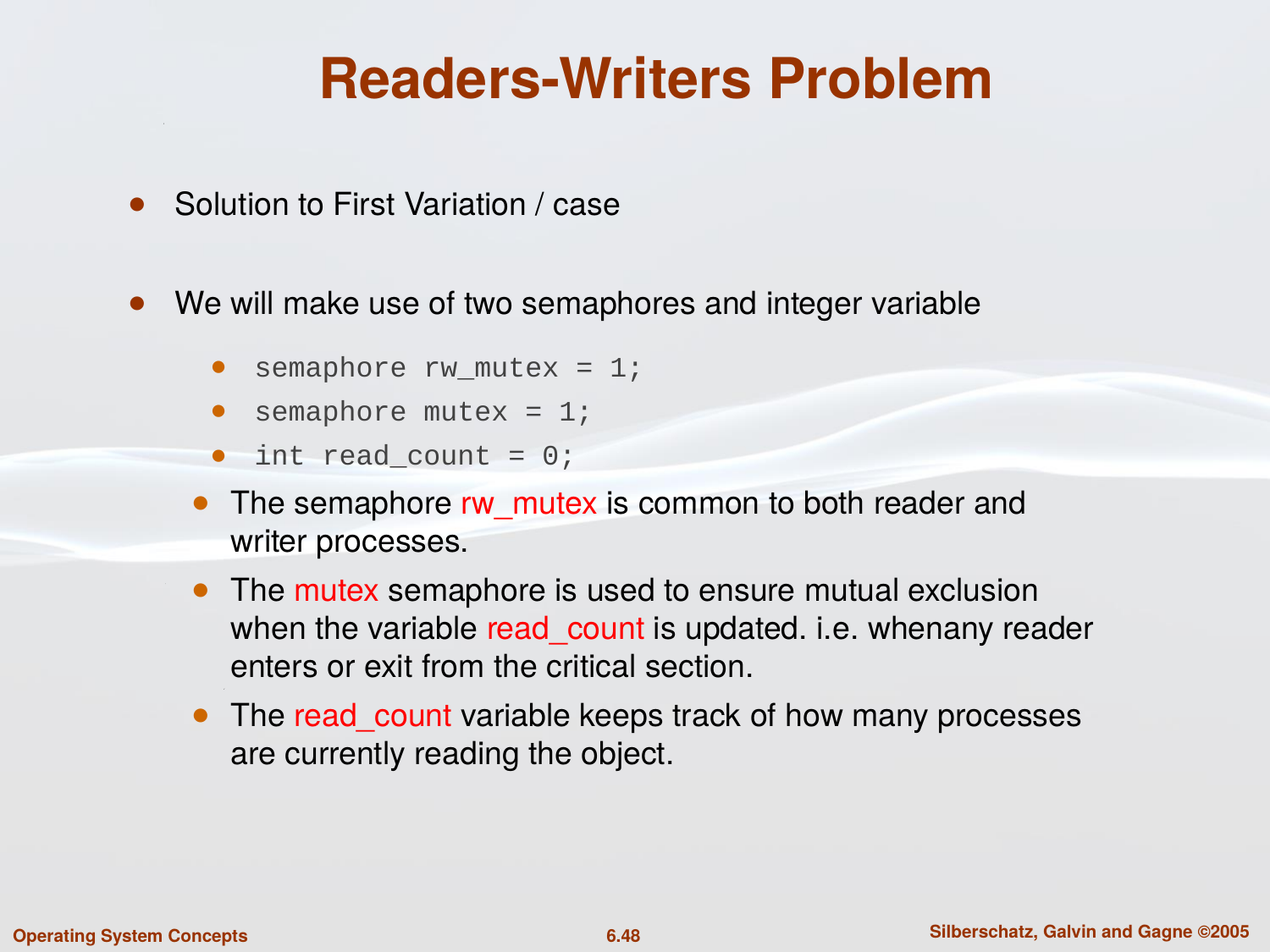

# Readers-Writers Problem
Solution to First Variation / case

We will make use of two semaphores and integer variable
semaphore rw_mutex = 1;
semaphore mutex = 1;
int read_count = 0;
The semaphore rw_mutex is common to both reader and writer processes.
The mutex semaphore is used to ensure mutual exclusion when the variable read_count is updated. i.e. whenany reader enters or exit from the critical section.
The read_count variable keeps track of how many processes are currently reading the object.